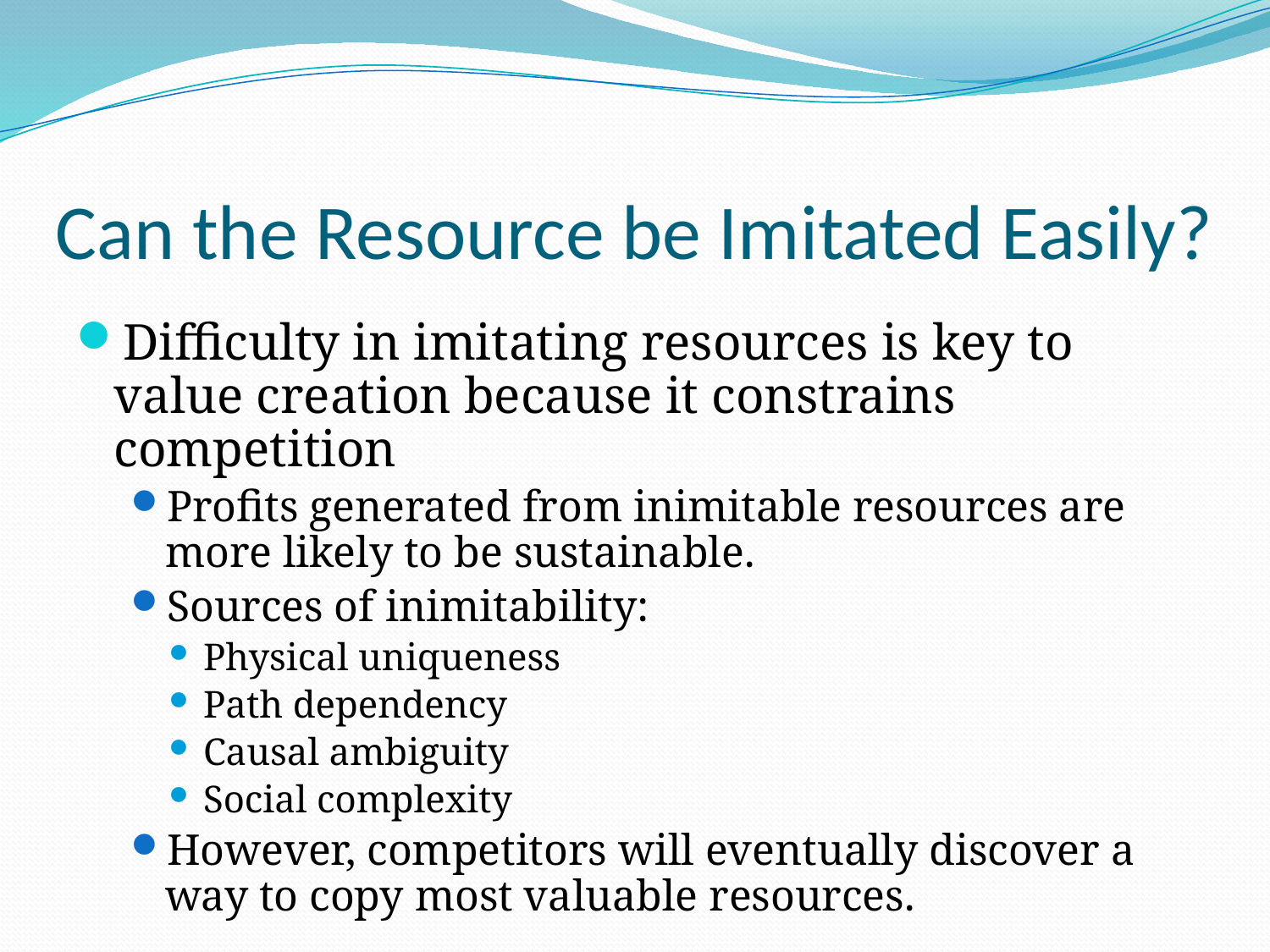

# Can the Resource be Imitated Easily?
Difficulty in imitating resources is key to value creation because it constrains competition
Profits generated from inimitable resources are more likely to be sustainable.
Sources of inimitability:
Physical uniqueness
Path dependency
Causal ambiguity
Social complexity
However, competitors will eventually discover a way to copy most valuable resources.